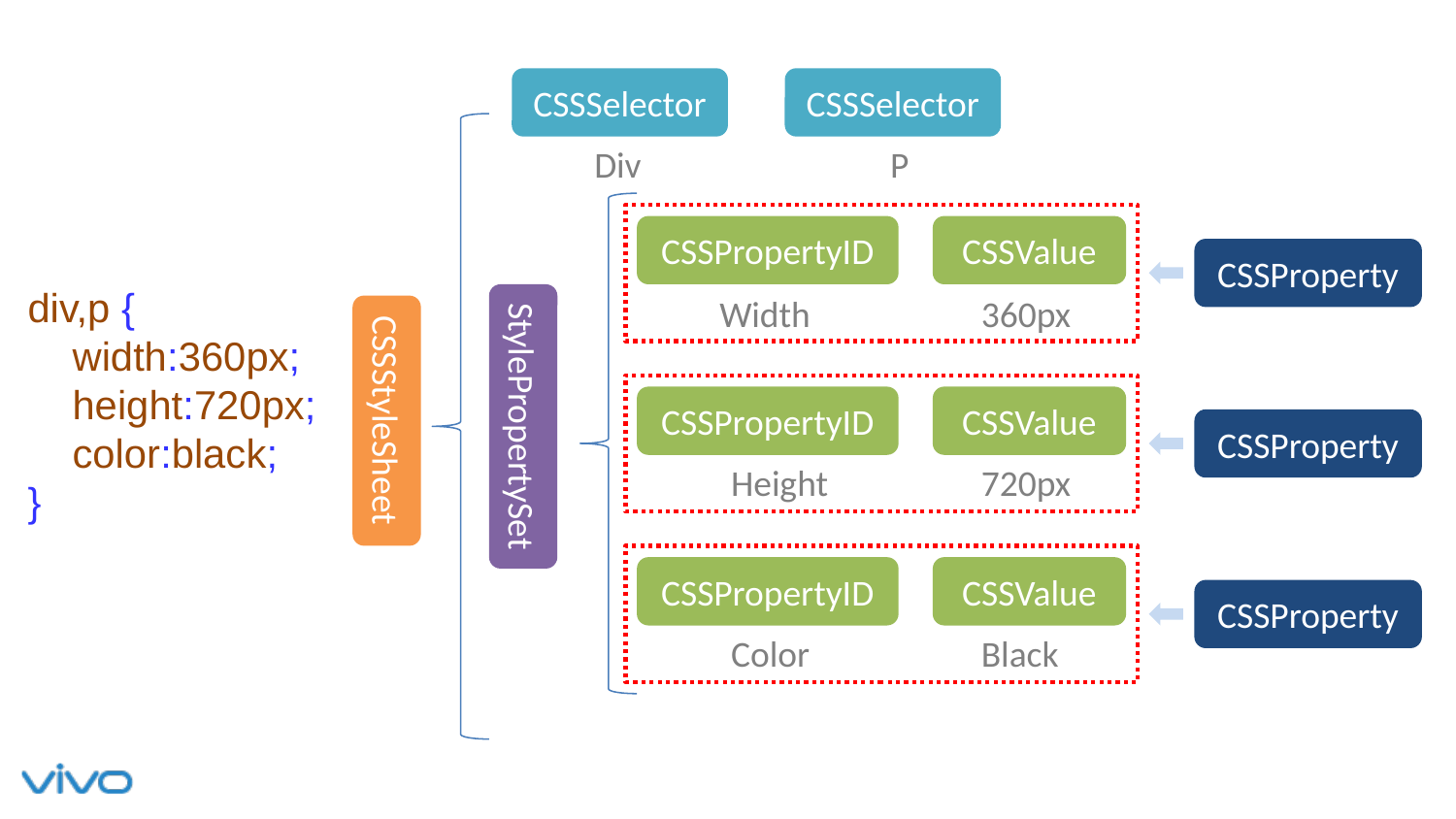

CSSSelector
CSSSelector

Div
P

CSSPropertyID
CSSValue
CSSProperty

div,p {
    width:360px;
    height:720px;
    color:black;
}
Width
360px

CSSStyleSheet
CSSPropertyID
CSSValue
StylePropertySet
CSSProperty

Height
720px

CSSPropertyID
CSSValue
CSSProperty

Color
Black